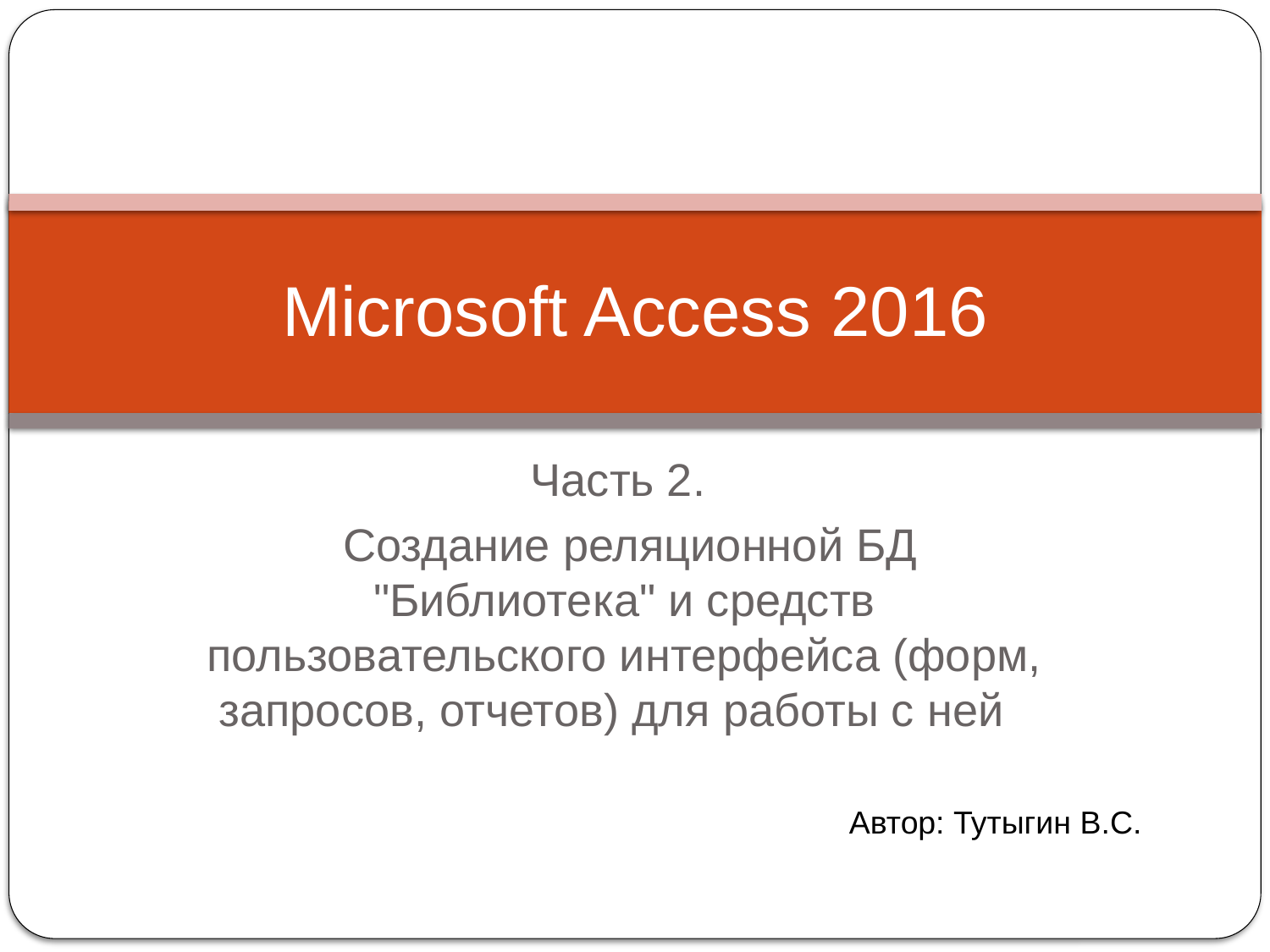

# Microsoft Access 2016
Часть 2.
 Создание реляционной БД "Библиотека" и средств пользовательского интерфейса (форм, запросов, отчетов) для работы с ней

Автор: Тутыгин В.С.